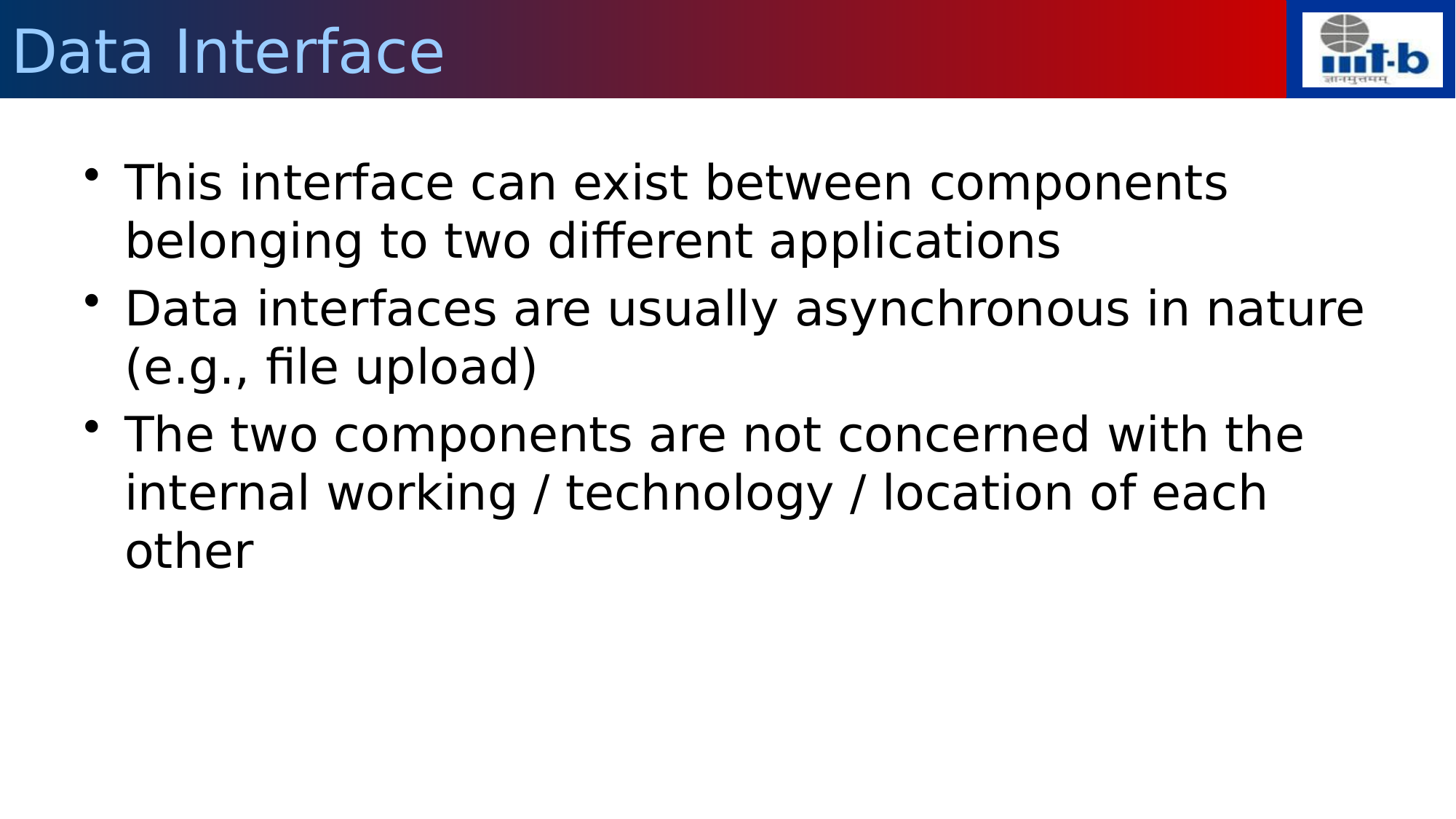

# Data Interface
This interface can exist between components belonging to two different applications
Data interfaces are usually asynchronous in nature (e.g., file upload)
The two components are not concerned with the internal working / technology / location of each other